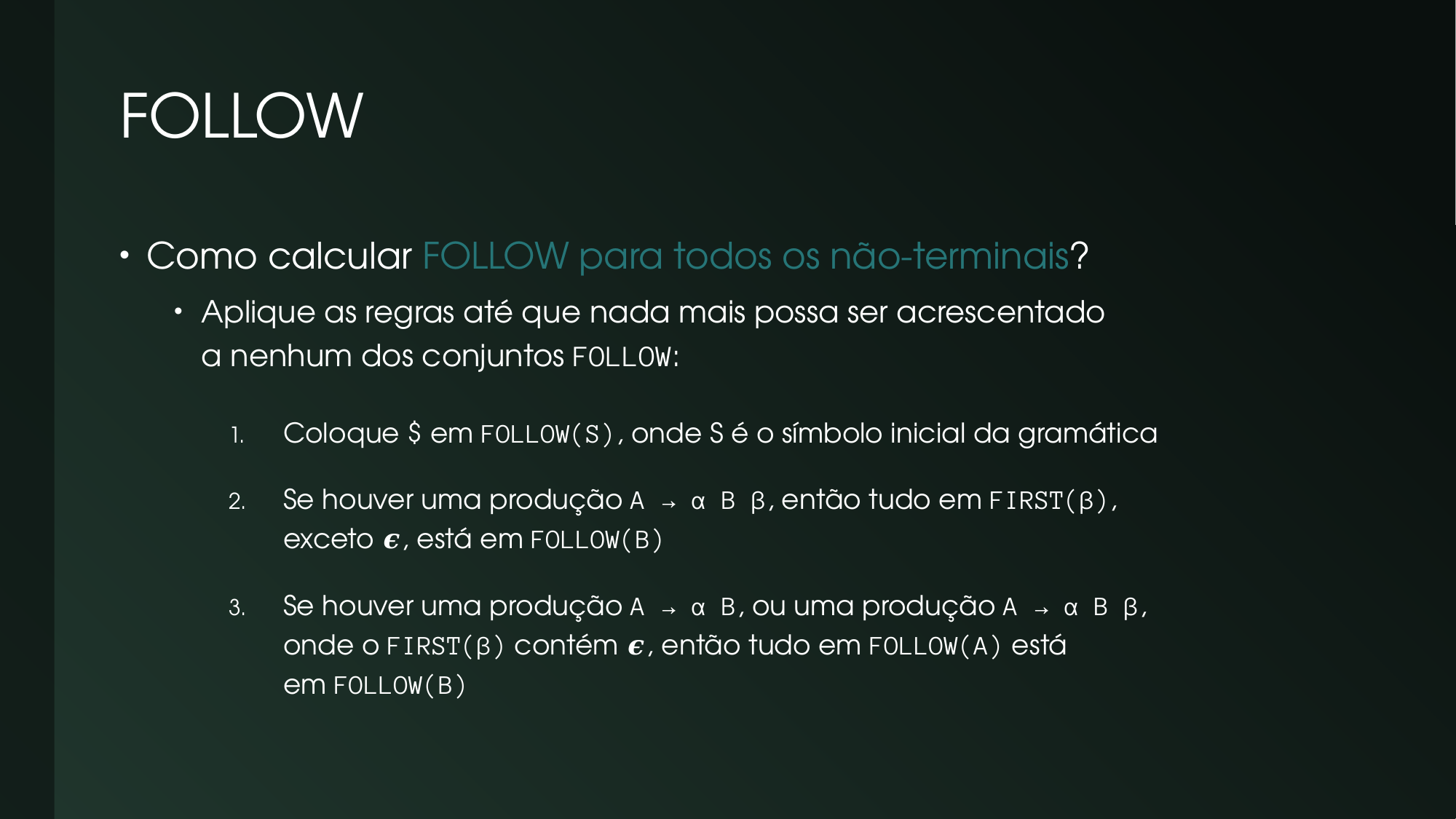

# FOLLOW
Como calcular FOLLOW para todos os não-terminais?
Aplique as regras até que nada mais possa ser acrescentado
a nenhum dos conjuntos FOLLOW:
Coloque $ em FOLLOW(S), onde S é o símbolo inicial da gramática
Se houver uma produção A → α B β, então tudo em FIRST(β),
exceto 𝝐, está em FOLLOW(B)
Se houver uma produção A → α B, ou uma produção A → α B β,
onde o FIRST(β) contém 𝝐, então tudo em FOLLOW(A) está
em FOLLOW(B)